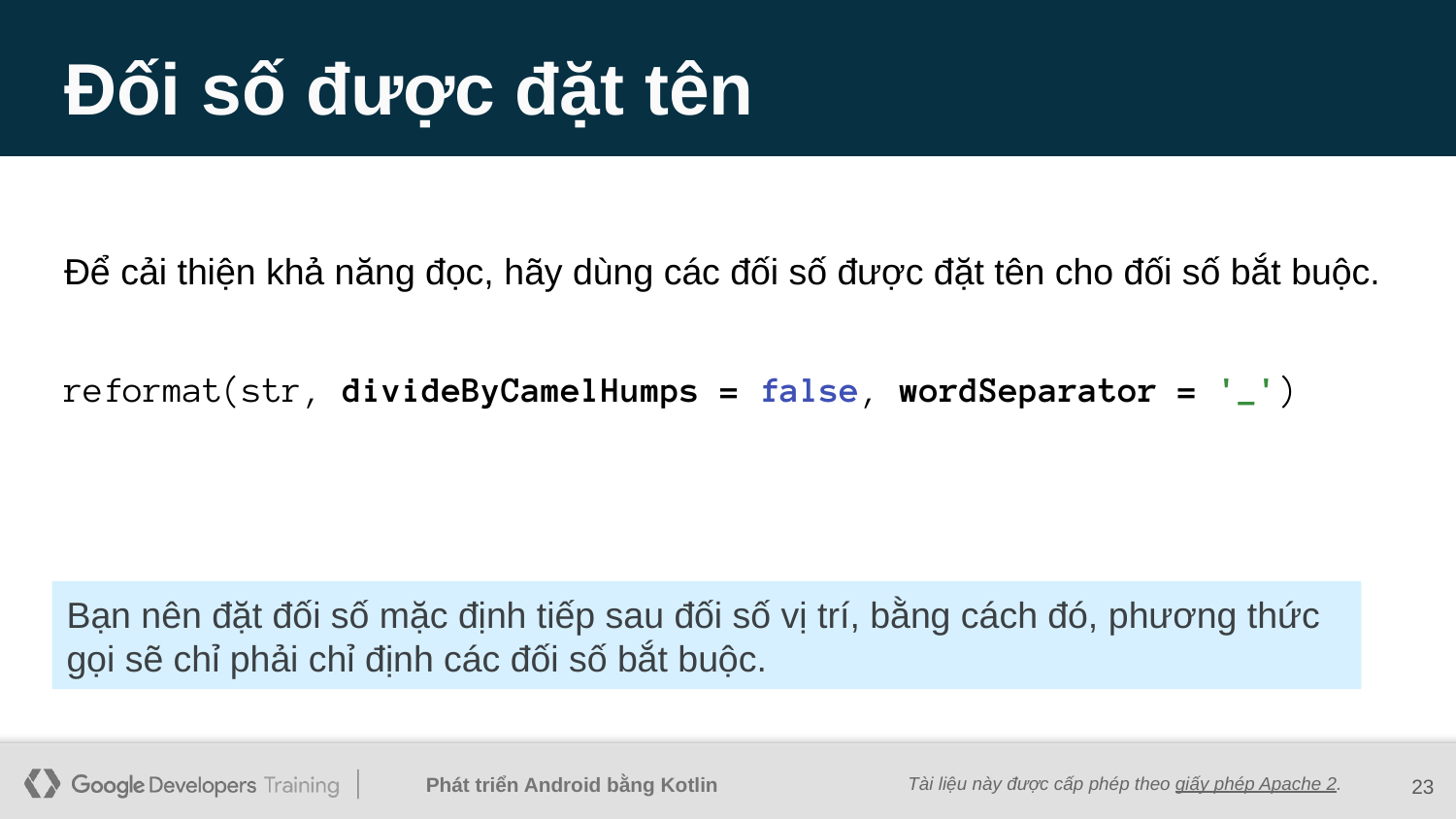

# Đối số được đặt tên
Để cải thiện khả năng đọc, hãy dùng các đối số được đặt tên cho đối số bắt buộc.

reformat(str, divideByCamelHumps = false, wordSeparator = '_')

Bạn nên đặt đối số mặc định tiếp sau đối số vị trí, bằng cách đó, phương thức gọi sẽ chỉ phải chỉ định các đối số bắt buộc.
23